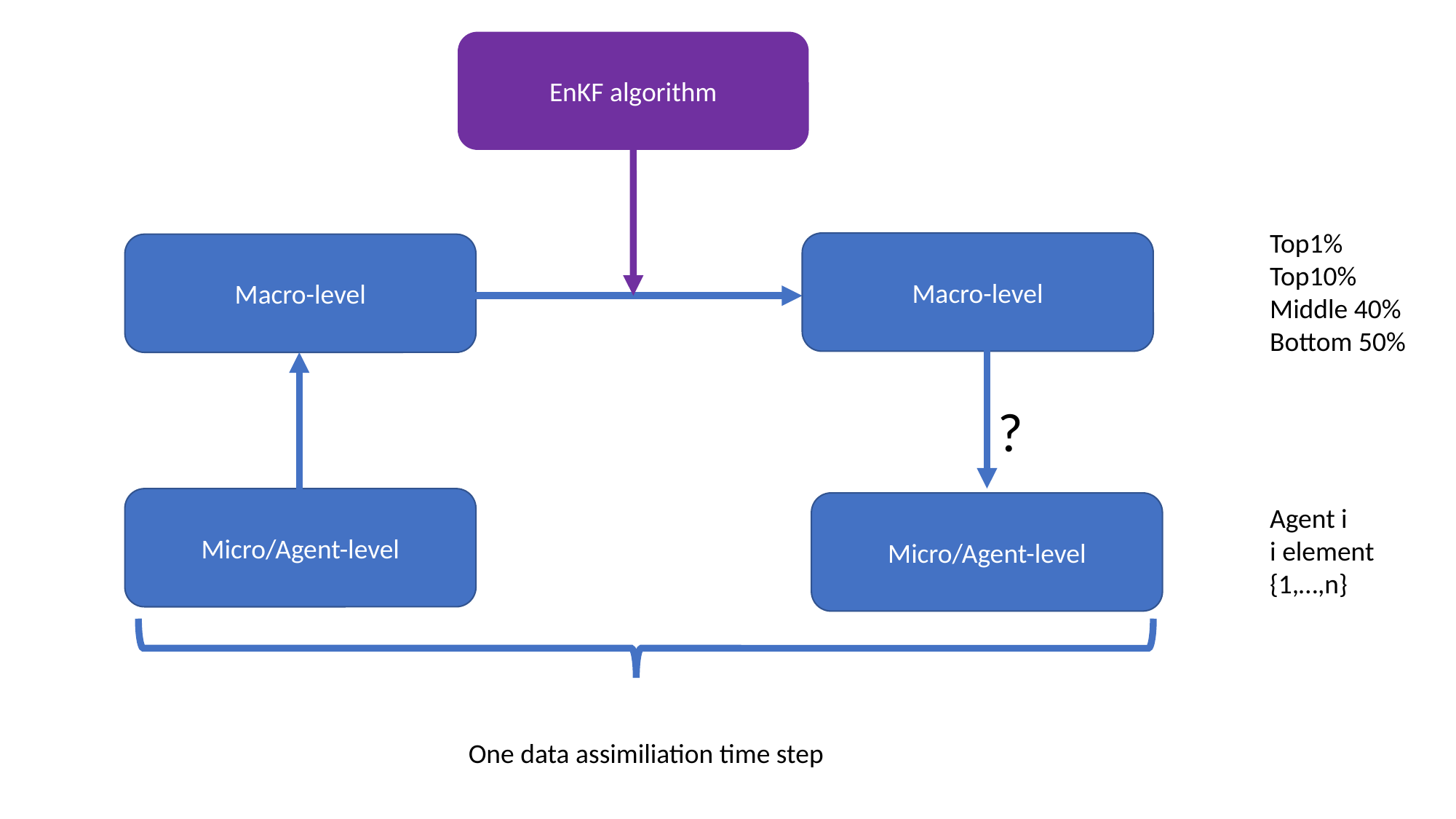

EnKF algorithm

Top1%
Top10%
Middle 40%
Bottom 50%
Macro-level
Macro-level
?
Micro/Agent-level
Micro/Agent-level
Agent i
i element
{1,…,n}
One data assimiliation time step